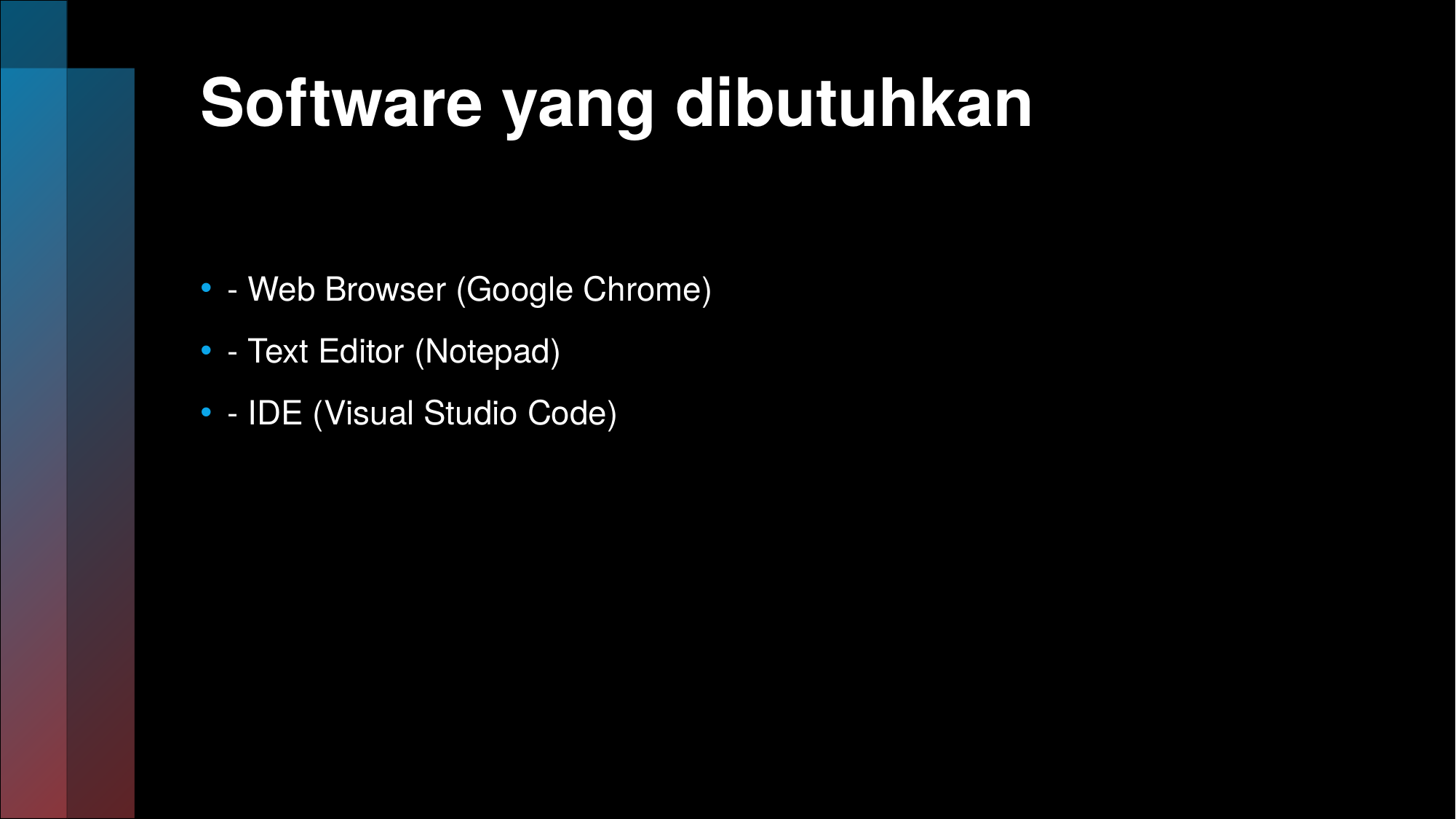

# Software yang dibutuhkan
- Web Browser (Google Chrome)
- Text Editor (Notepad)
- IDE (Visual Studio Code)